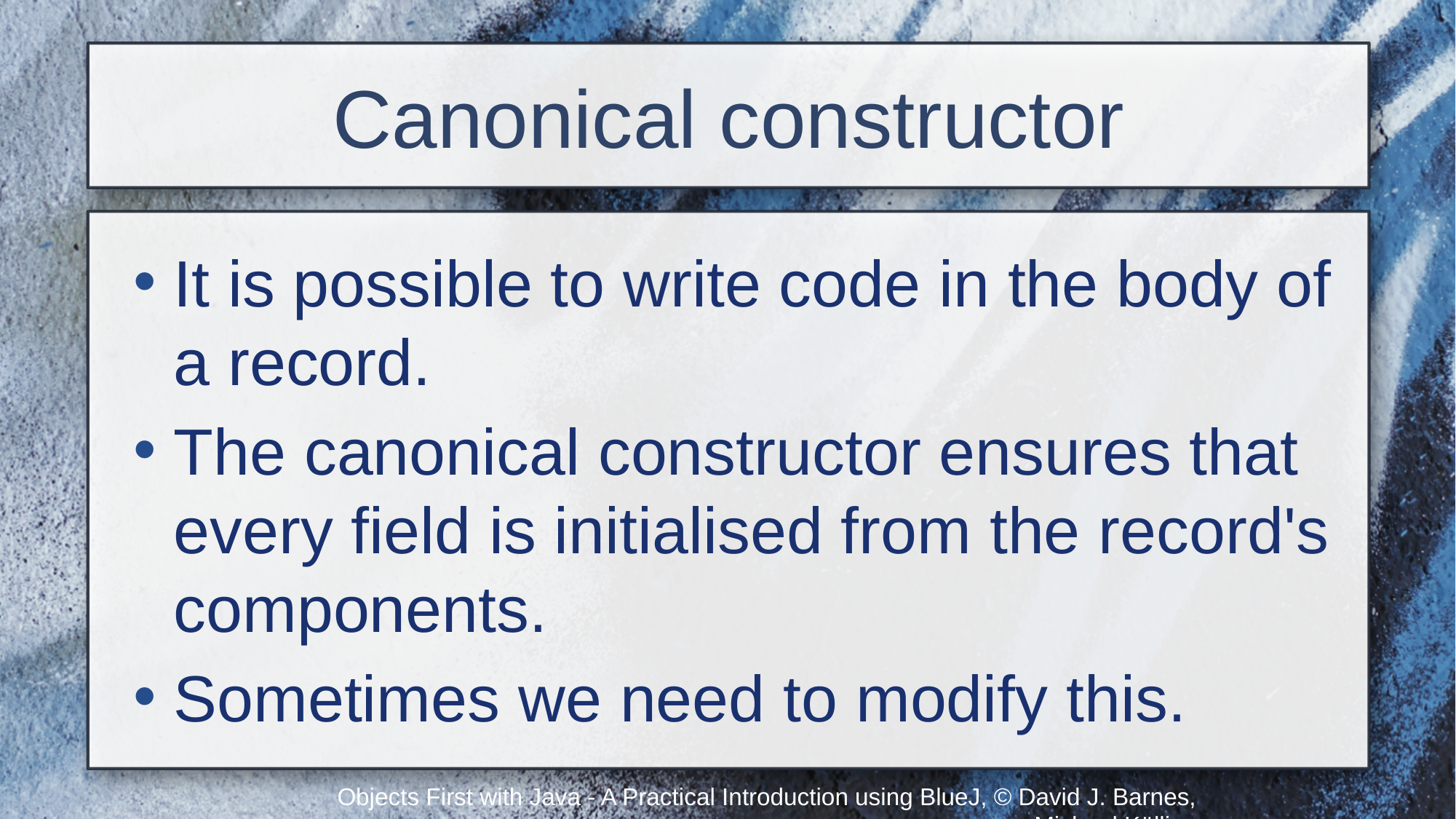

# Canonical constructor
It is possible to write code in the body of a record.
The canonical constructor ensures that every field is initialised from the record's components.
Sometimes we need to modify this.